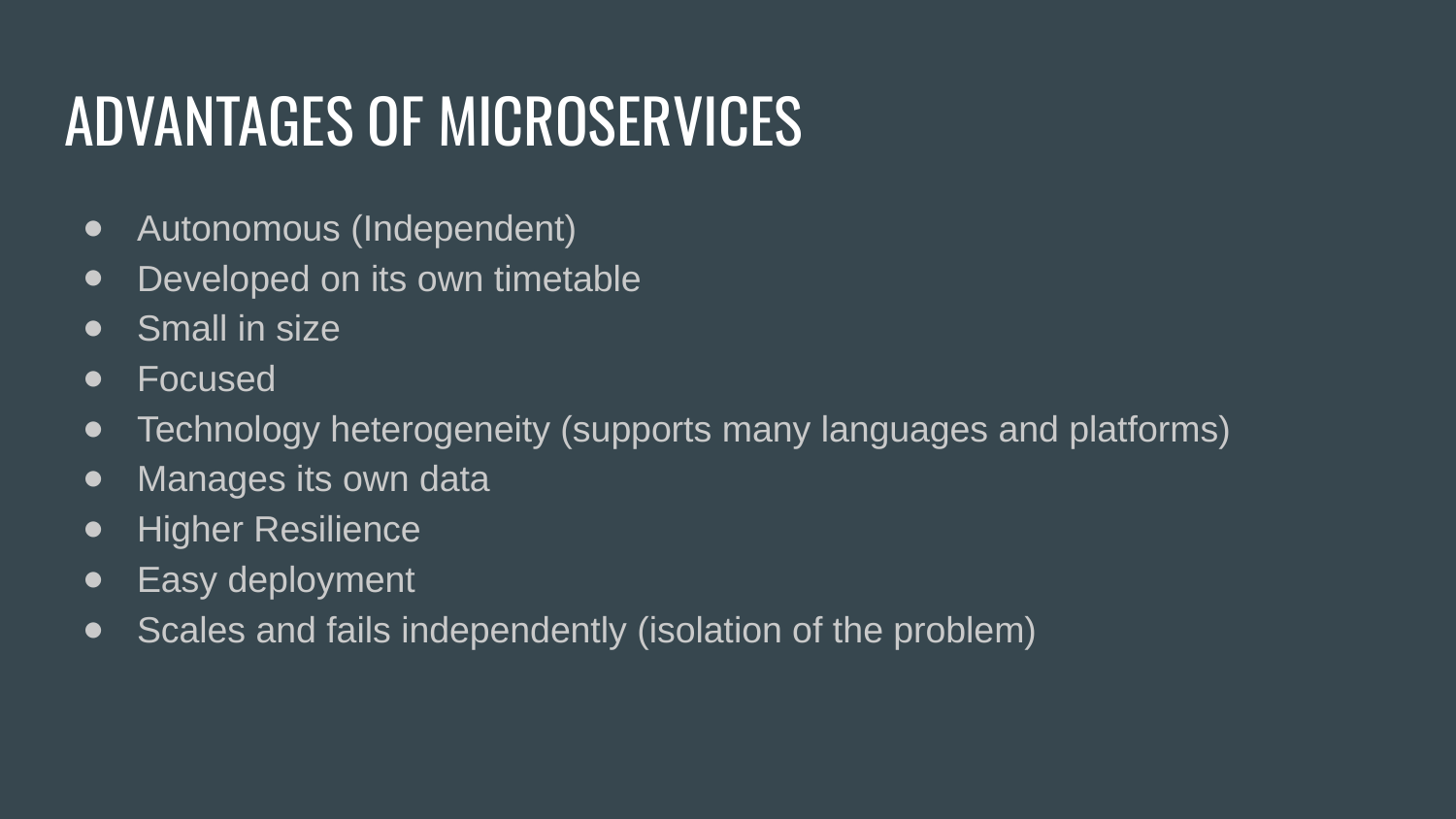

# ADVANTAGES OF MICROSERVICES
Autonomous (Independent)
Developed on its own timetable
Small in size
Focused
Technology heterogeneity (supports many languages and platforms)
Manages its own data
Higher Resilience
Easy deployment
Scales and fails independently (isolation of the problem)